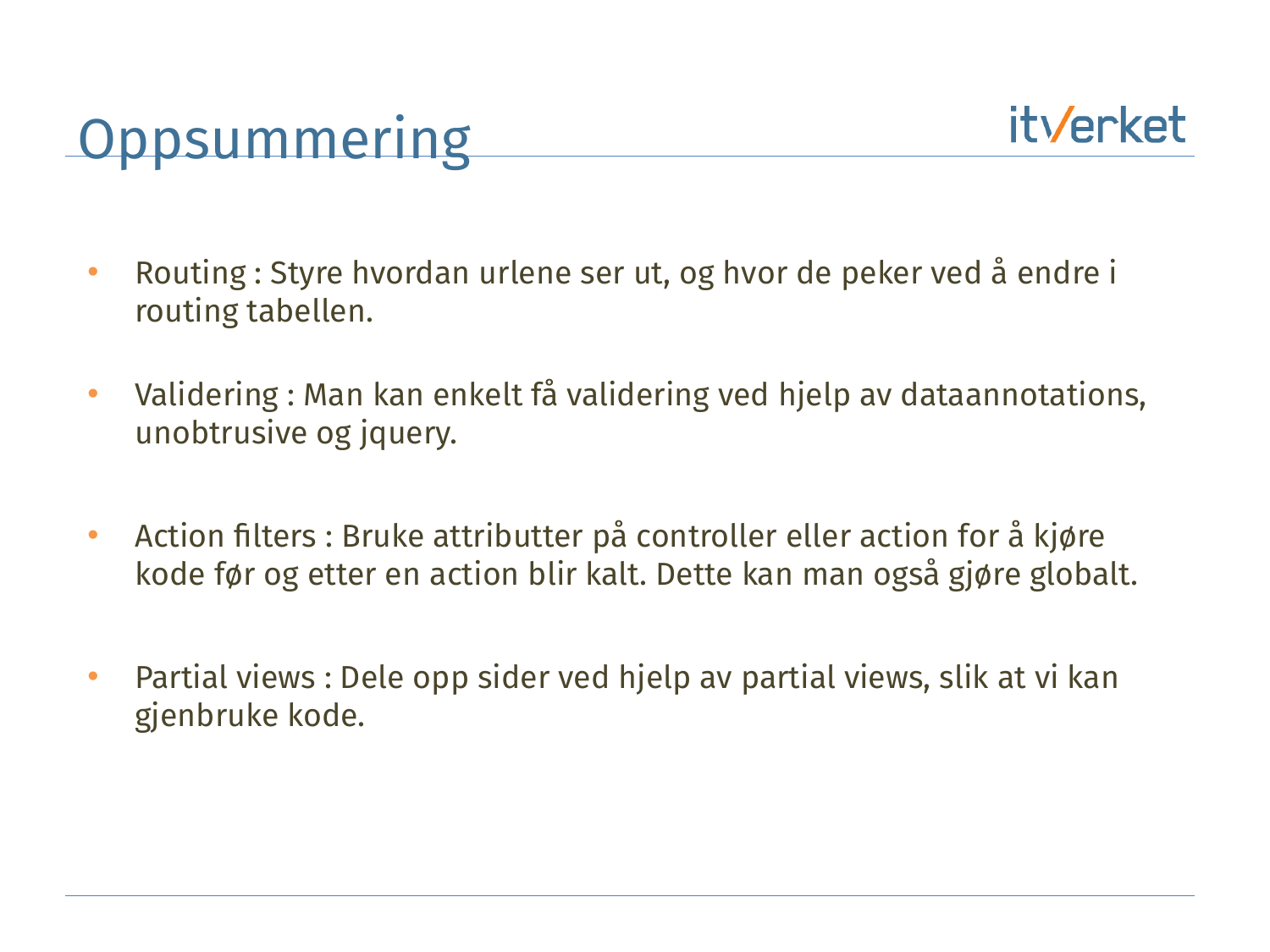

# Oppsummering

Routing : Styre hvordan urlene ser ut, og hvor de peker ved å endre i routing tabellen.

Validering : Man kan enkelt få validering ved hjelp av dataannotations, unobtrusive og jquery.

Action filters : Bruke attributter på controller eller action for å kjøre kode før og etter en action blir kalt. Dette kan man også gjøre globalt.

Partial views : Dele opp sider ved hjelp av partial views, slik at vi kan gjenbruke kode.